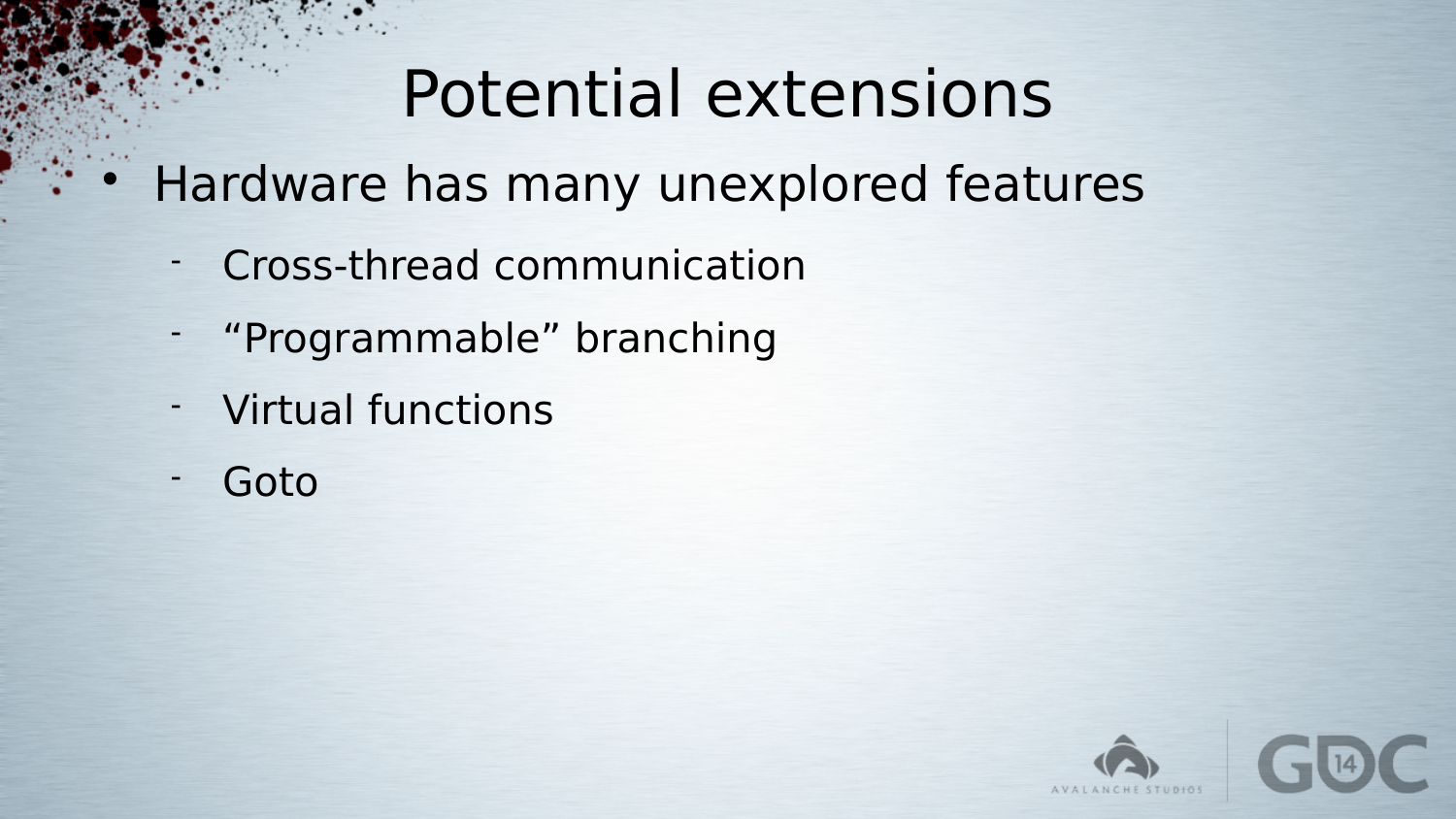

# Potential extensions
Hardware has many unexplored features
Cross-thread communication
“Programmable” branching
Virtual functions
Goto